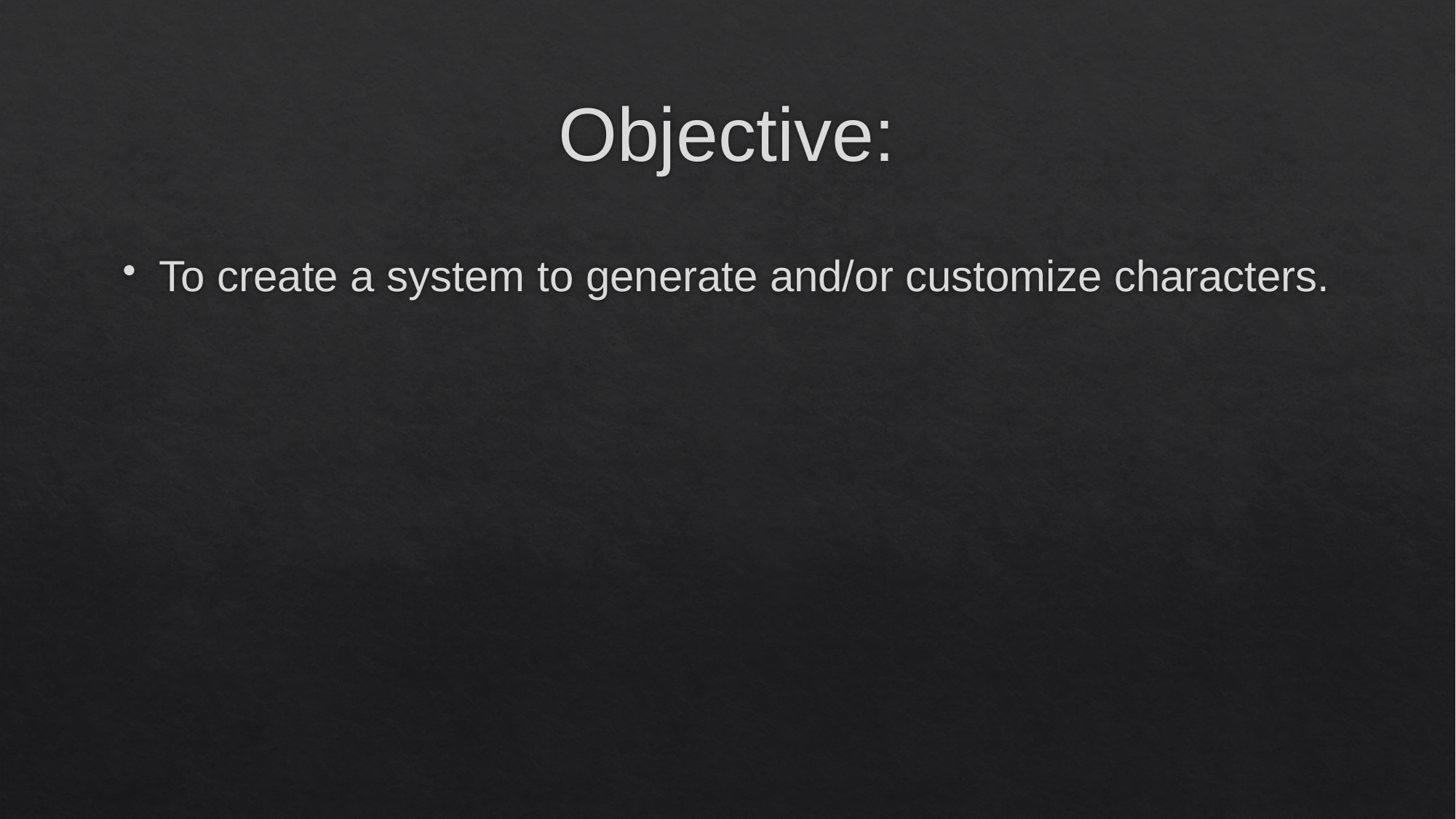

# Objective:
To create a system to generate and/or customize characters.